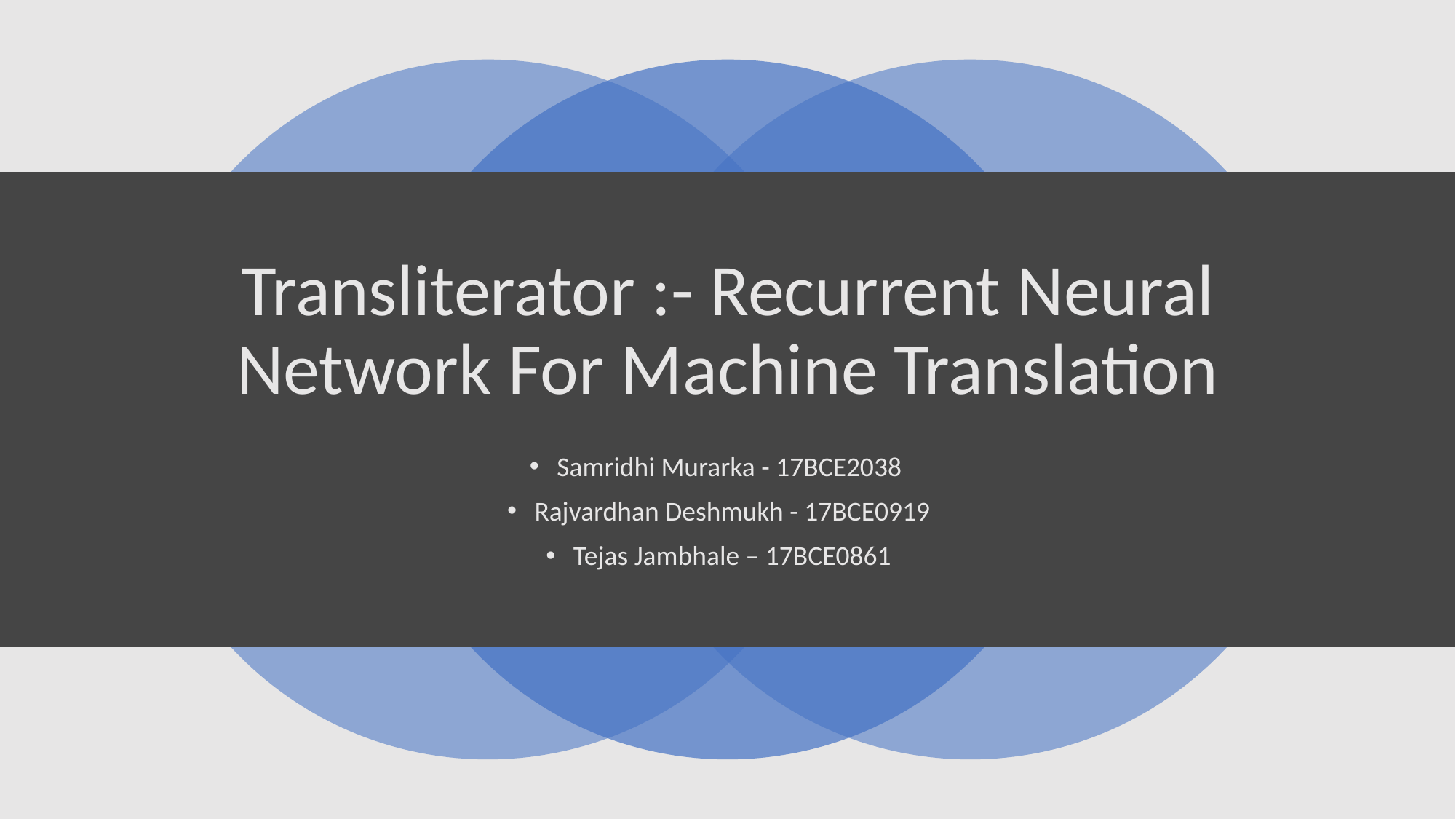

# Transliterator :- Recurrent Neural Network For Machine Translation
Samridhi Murarka - 17BCE2038
Rajvardhan Deshmukh - 17BCE0919
Tejas Jambhale – 17BCE0861